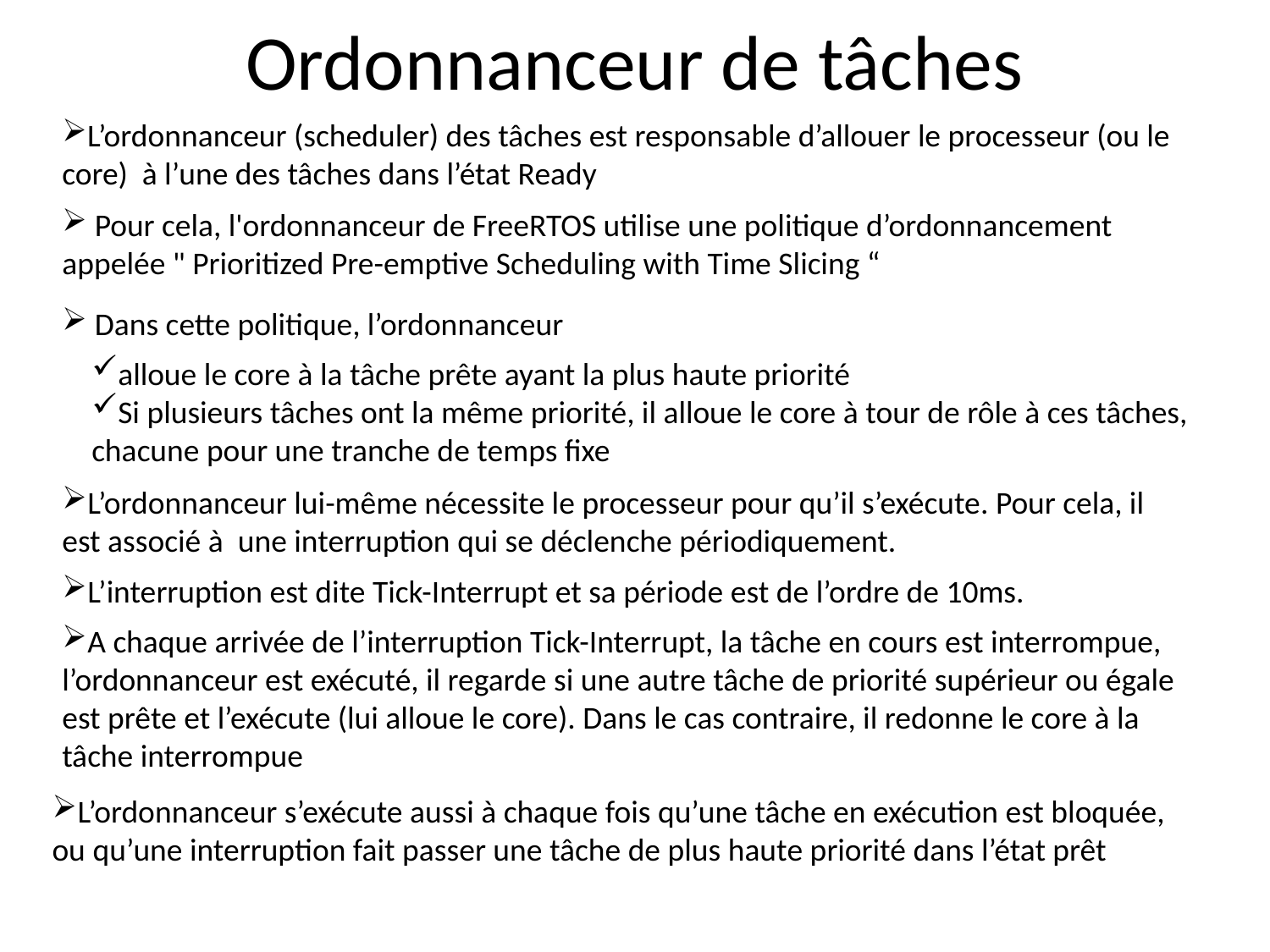

# Ordonnanceur de tâches
L’ordonnanceur (scheduler) des tâches est responsable d’allouer le processeur (ou le core)  à l’une des tâches dans l’état Ready
 Pour cela, l'ordonnanceur de FreeRTOS utilise une politique d’ordonnancement appelée " Prioritized Pre-emptive Scheduling with Time Slicing “
 Dans cette politique, l’ordonnanceur
alloue le core à la tâche prête ayant la plus haute priorité
Si plusieurs tâches ont la même priorité, il alloue le core à tour de rôle à ces tâches, chacune pour une tranche de temps fixe
L’ordonnanceur lui-même nécessite le processeur pour qu’il s’exécute. Pour cela, il est associé à  une interruption qui se déclenche périodiquement.
L’interruption est dite Tick-Interrupt et sa période est de l’ordre de 10ms.
A chaque arrivée de l’interruption Tick-Interrupt, la tâche en cours est interrompue, l’ordonnanceur est exécuté, il regarde si une autre tâche de priorité supérieur ou égale est prête et l’exécute (lui alloue le core). Dans le cas contraire, il redonne le core à la tâche interrompue
L’ordonnanceur s’exécute aussi à chaque fois qu’une tâche en exécution est bloquée, ou qu’une interruption fait passer une tâche de plus haute priorité dans l’état prêt